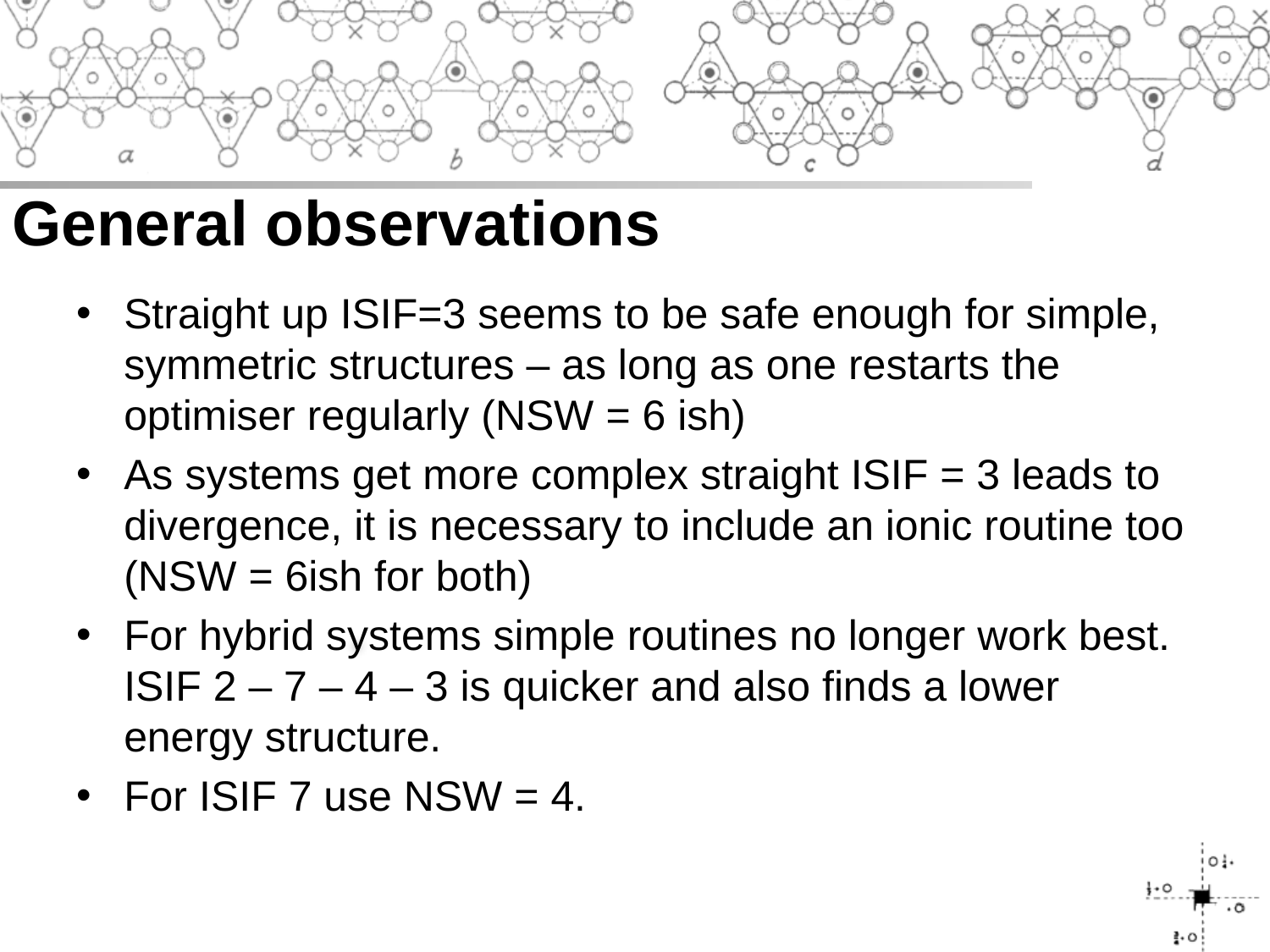

# General observations
Straight up ISIF=3 seems to be safe enough for simple, symmetric structures – as long as one restarts the optimiser regularly (NSW = 6 ish)
As systems get more complex straight ISIF = 3 leads to divergence, it is necessary to include an ionic routine too (NSW = 6ish for both)
For hybrid systems simple routines no longer work best. ISIF 2 – 7 – 4 – 3 is quicker and also finds a lower energy structure.
For ISIF 7 use NSW = 4.